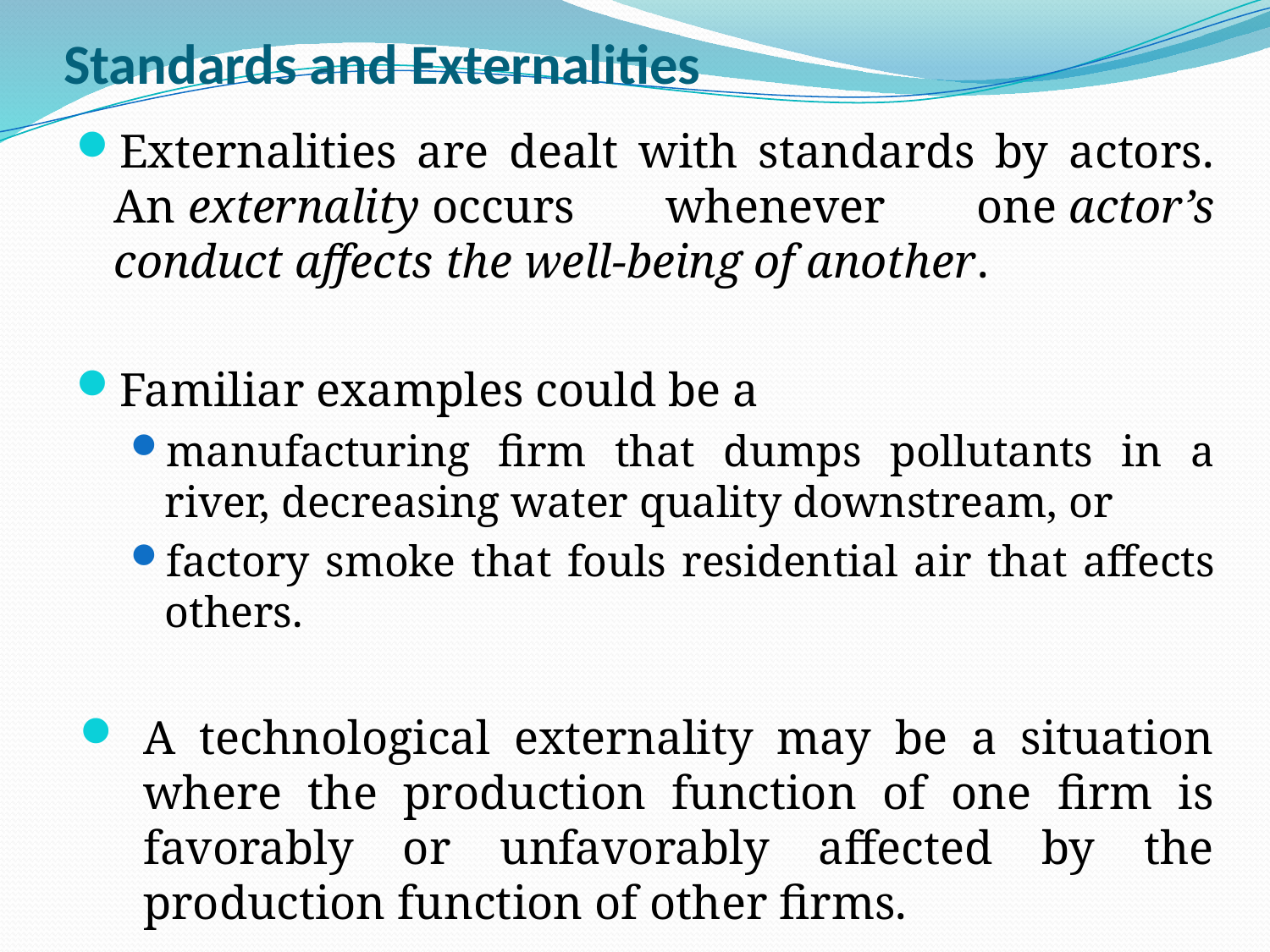

# Standards and Externalities
Externalities are dealt with standards by actors. An externality occurs whenever one actor’s conduct affects the well-being of another.

Familiar examples could be a
manufacturing firm that dumps pollutants in a river, decreasing water quality downstream, or
factory smoke that fouls residential air that affects others.

A technological externality may be a situation where the production function of one firm is favorably or unfavorably affected by the production function of other firms.